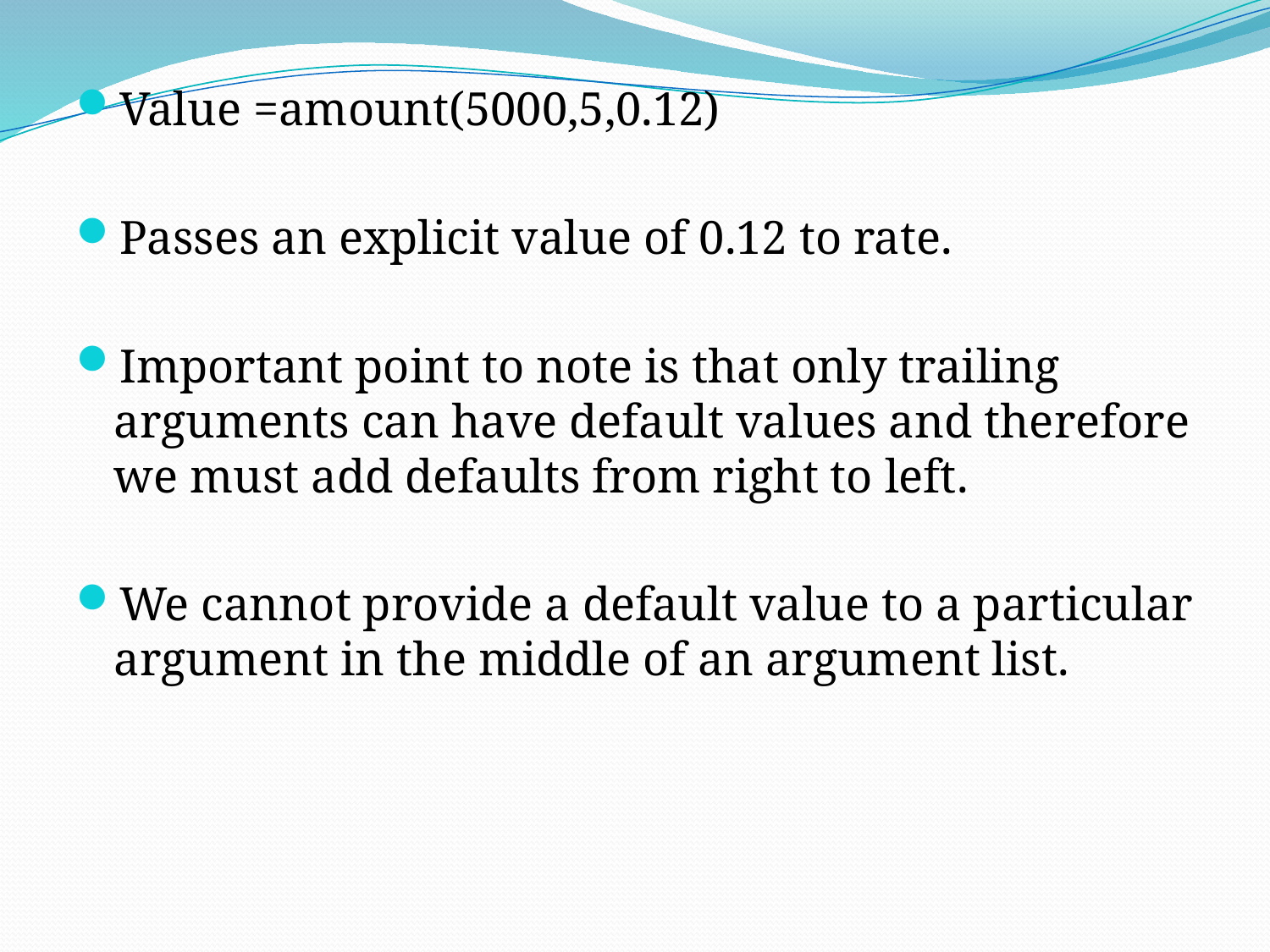

Value =amount(5000,5,0.12)

Passes an explicit value of 0.12 to rate.

Important point to note is that only trailing arguments can have default values and therefore we must add defaults from right to left.

We cannot provide a default value to a particular argument in the middle of an argument list.